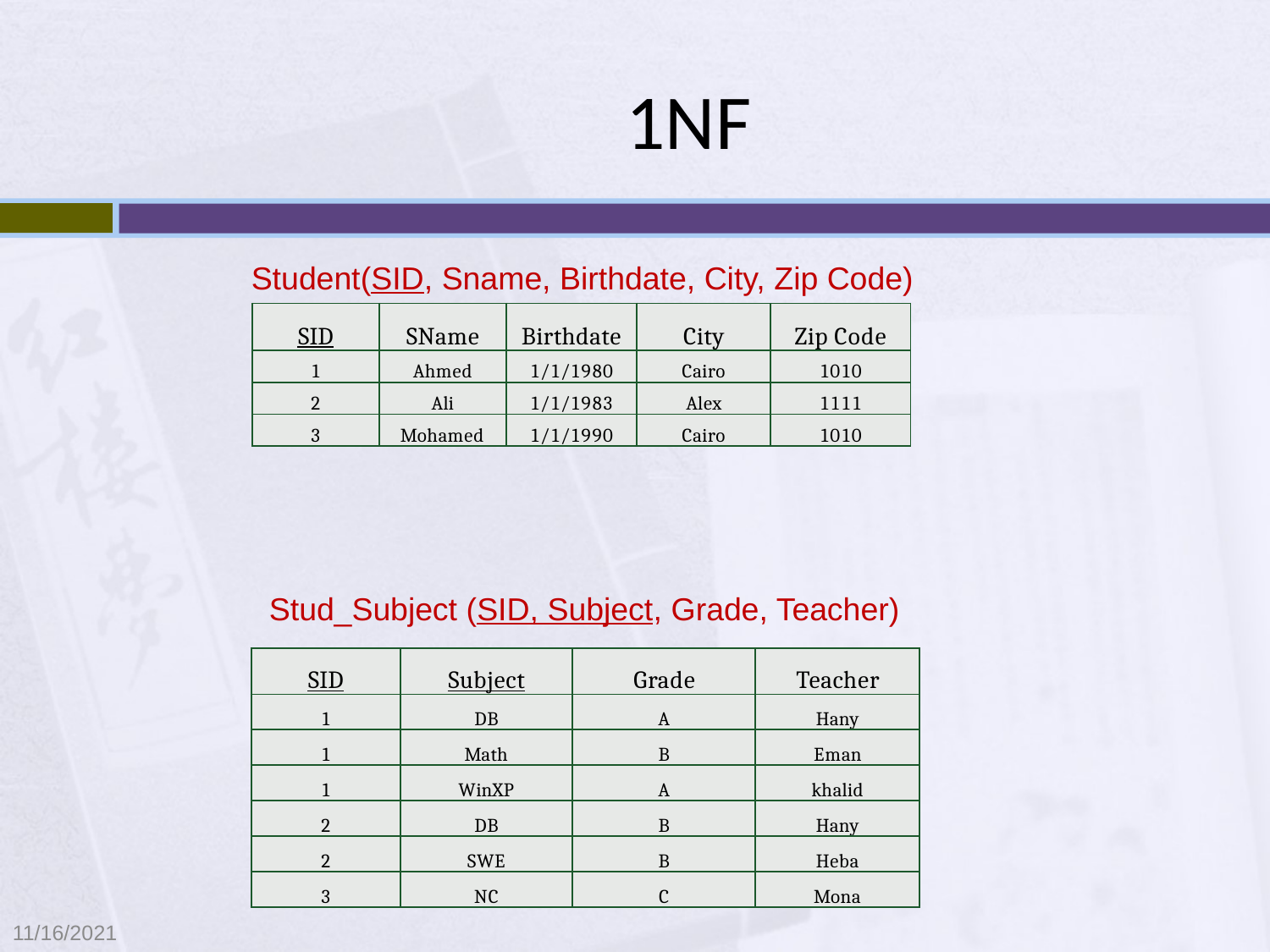

# 1NF
    Student(SID, Sname, Birthdate, City, Zip Code)
| SID | SName | Birthdate | City | Zip Code |
| --- | --- | --- | --- | --- |
| 1 | Ahmed | 1/1/1980 | Cairo | 1010 |
| 2 | Ali | 1/1/1983 | Alex | 1111 |
| 3 | Mohamed | 1/1/1990 | Cairo | 1010 |
    Stud_Subject (SID, Subject, Grade, Teacher)
| SID | Subject | Grade | Teacher |
| --- | --- | --- | --- |
| 1 | DB | A | Hany |
| 1 | Math | B | Eman |
| 1 | WinXP | A | khalid |
| 2 | DB | B | Hany |
| 2 | SWE | B | Heba |
| 3 | NC | C | Mona |
11/16/2021